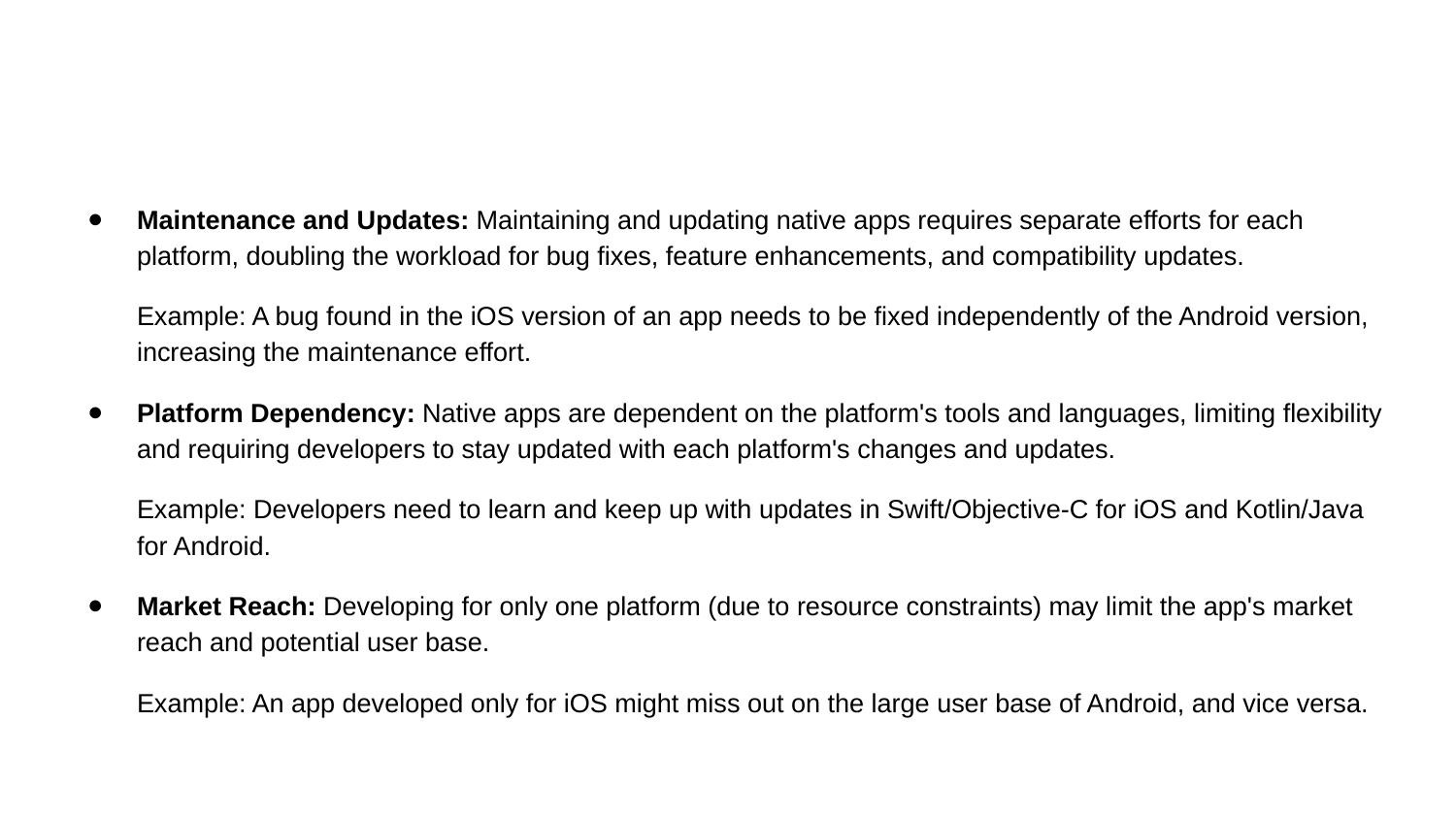

#
Maintenance and Updates: Maintaining and updating native apps requires separate efforts for each platform, doubling the workload for bug fixes, feature enhancements, and compatibility updates.
Example: A bug found in the iOS version of an app needs to be fixed independently of the Android version, increasing the maintenance effort.
Platform Dependency: Native apps are dependent on the platform's tools and languages, limiting flexibility and requiring developers to stay updated with each platform's changes and updates.
Example: Developers need to learn and keep up with updates in Swift/Objective-C for iOS and Kotlin/Java for Android.
Market Reach: Developing for only one platform (due to resource constraints) may limit the app's market reach and potential user base.
Example: An app developed only for iOS might miss out on the large user base of Android, and vice versa.